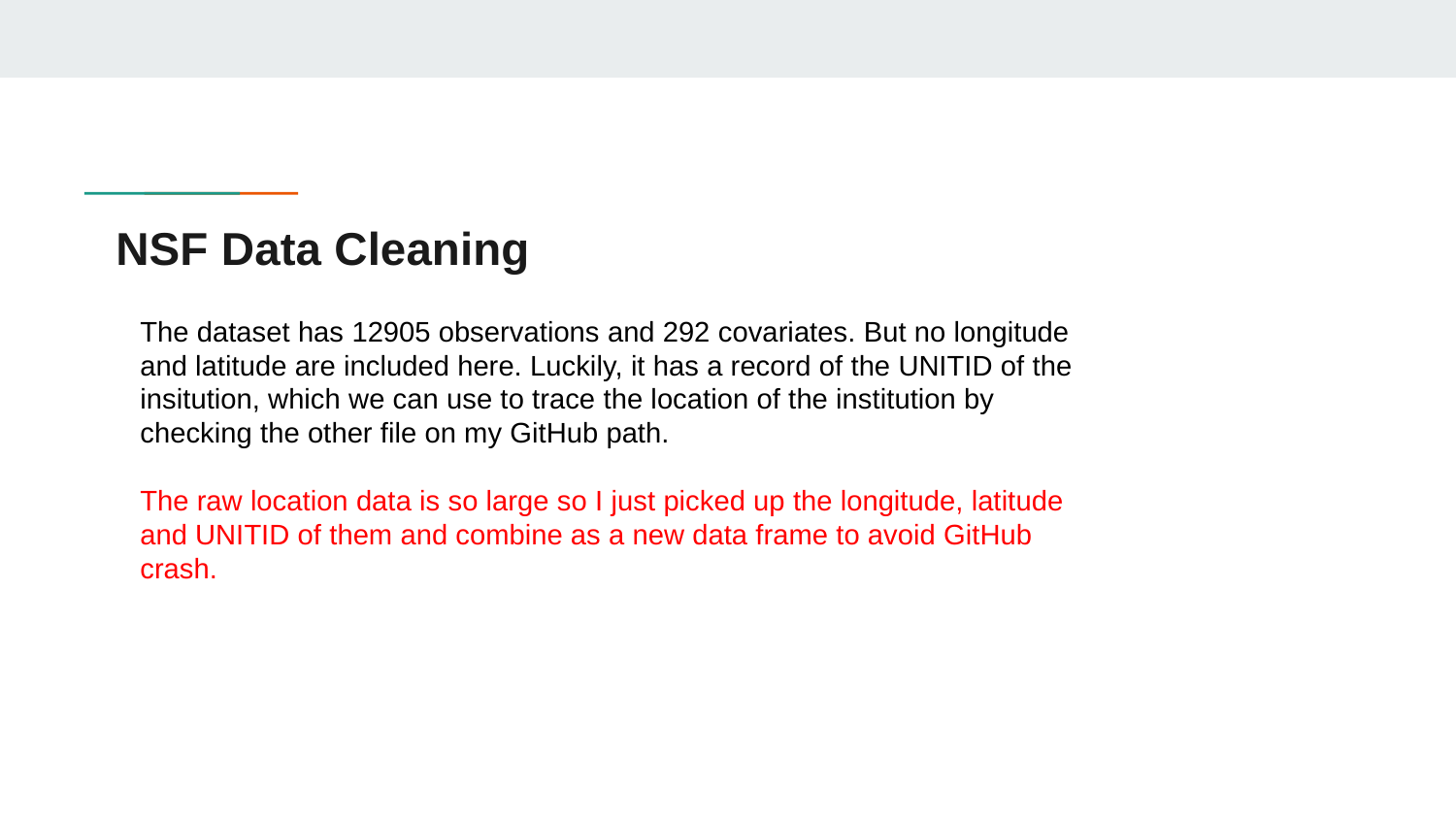

# NSF Data Cleaning
The dataset has 12905 observations and 292 covariates. But no longitude and latitude are included here. Luckily, it has a record of the UNITID of the insitution, which we can use to trace the location of the institution by checking the other file on my GitHub path.

The raw location data is so large so I just picked up the longitude, latitude and UNITID of them and combine as a new data frame to avoid GitHub crash.